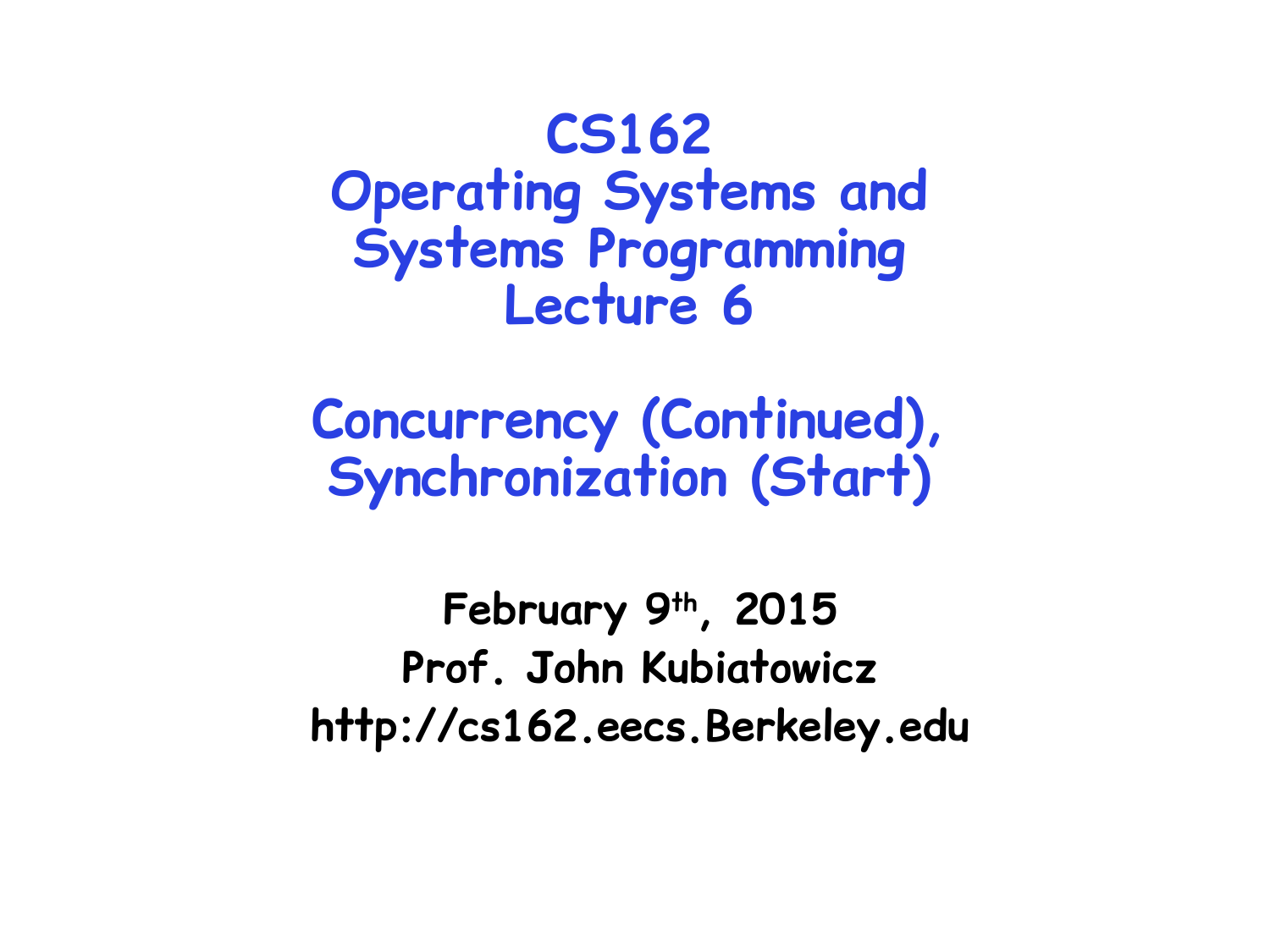

# CS162 Operating Systems and Systems Programming Lecture 6 Concurrency (Continued), Synchronization (Start)
February 9th, 2015
Prof. John Kubiatowicz
http://cs162.eecs.Berkeley.edu